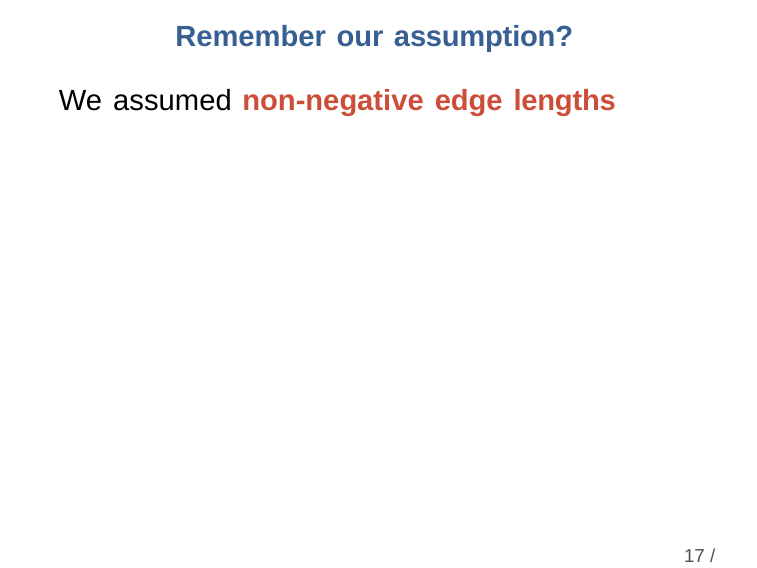

Remember our assumption?
We assumed non-negative edge lengths
17 / 23